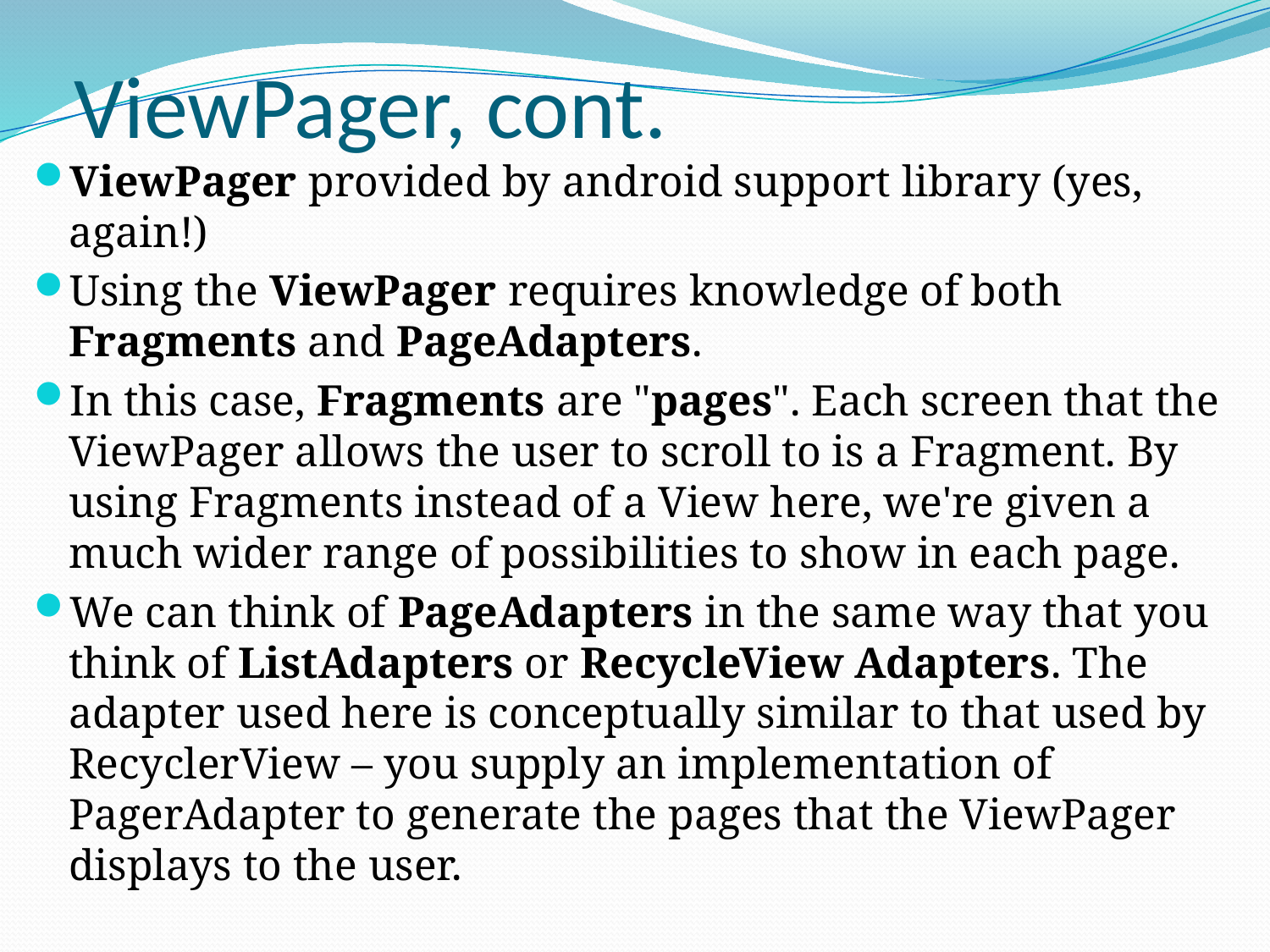

# ViewPager, cont.
ViewPager provided by android support library (yes, again!)
Using the ViewPager requires knowledge of both Fragments and PageAdapters.
In this case, Fragments are "pages". Each screen that the ViewPager allows the user to scroll to is a Fragment. By using Fragments instead of a View here, we're given a much wider range of possibilities to show in each page.
We can think of PageAdapters in the same way that you think of ListAdapters or RecycleView Adapters. The adapter used here is conceptually similar to that used by RecyclerView – you supply an implementation of PagerAdapter to generate the pages that the ViewPager displays to the user.